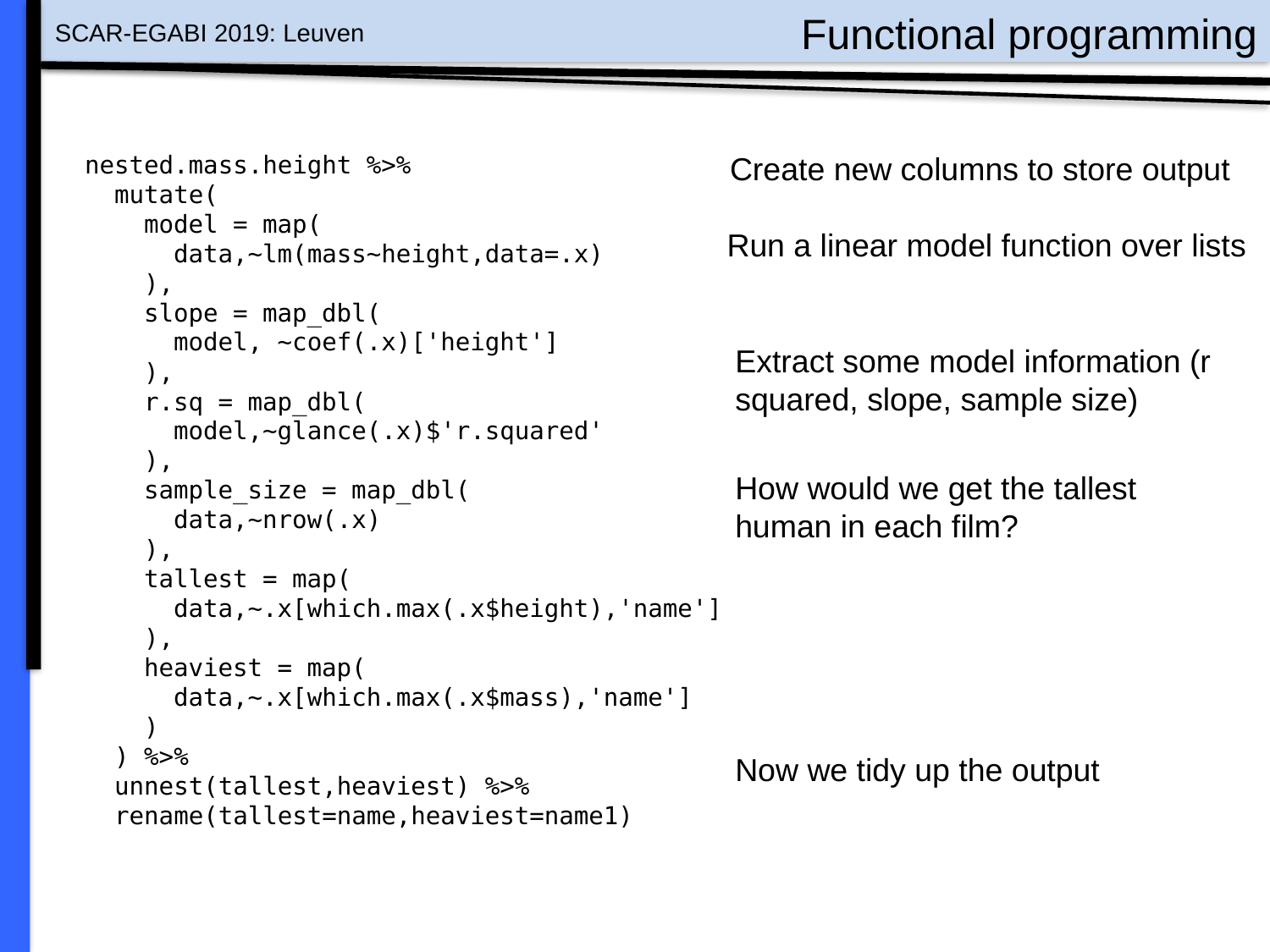

# Functional programming
Create new columns to store output
nested.mass.height %>%
  mutate(
    model = map(
      data,~lm(mass~height,data=.x)
    ),
    slope = map_dbl(
      model, ~coef(.x)['height']
    ),
    r.sq = map_dbl(
      model,~glance(.x)$'r.squared'
    ),
    sample_size = map_dbl(
      data,~nrow(.x)
    ),
    tallest = map(
      data,~.x[which.max(.x$height),'name']
    ),
    heaviest = map(
      data,~.x[which.max(.x$mass),'name']
    )
  ) %>%
  unnest(tallest,heaviest) %>%
  rename(tallest=name,heaviest=name1)
Run a linear model function over lists
Extract some model information (r squared, slope, sample size)
How would we get the tallest human in each film?
Now we tidy up the output